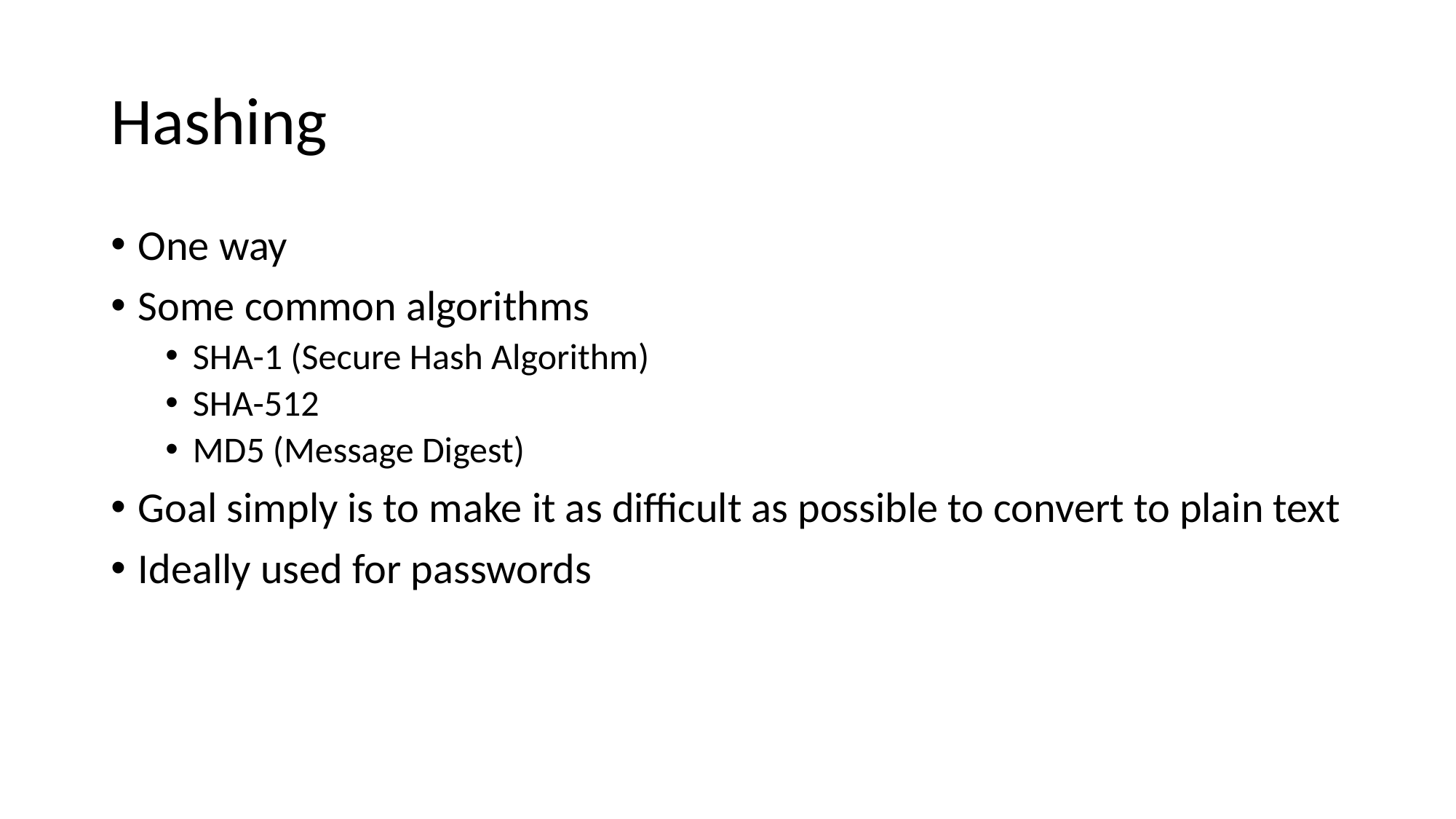

# Hashing
One way
Some common algorithms
SHA-1 (Secure Hash Algorithm)
SHA-512
MD5 (Message Digest)
Goal simply is to make it as difficult as possible to convert to plain text
Ideally used for passwords